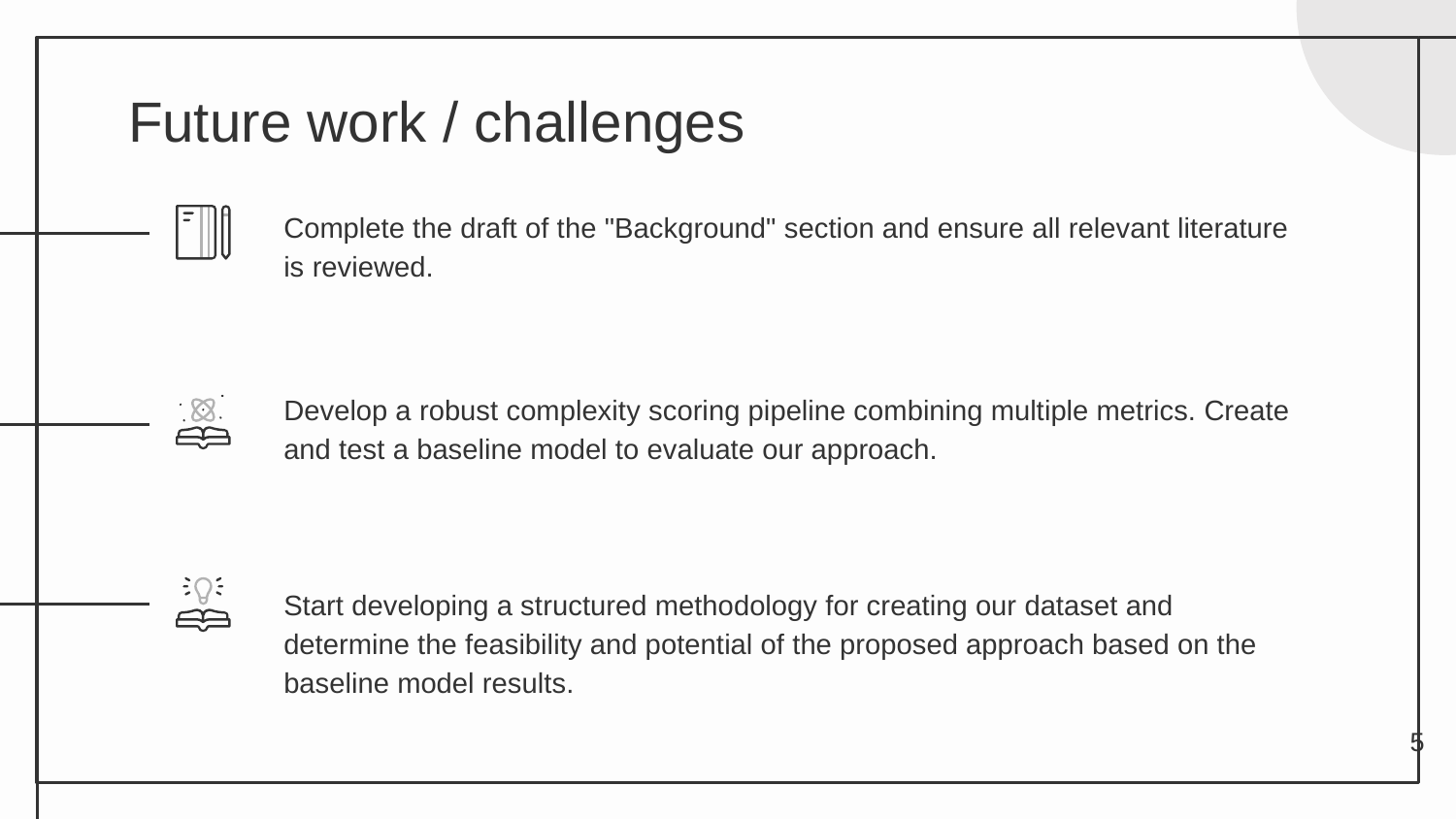

# Future work / challenges
Complete the draft of the "Background" section and ensure all relevant literature is reviewed.

Develop a robust complexity scoring pipeline combining multiple metrics. Create and test a baseline model to evaluate our approach.

Start developing a structured methodology for creating our dataset and determine the feasibility and potential of the proposed approach based on the baseline model results.

5